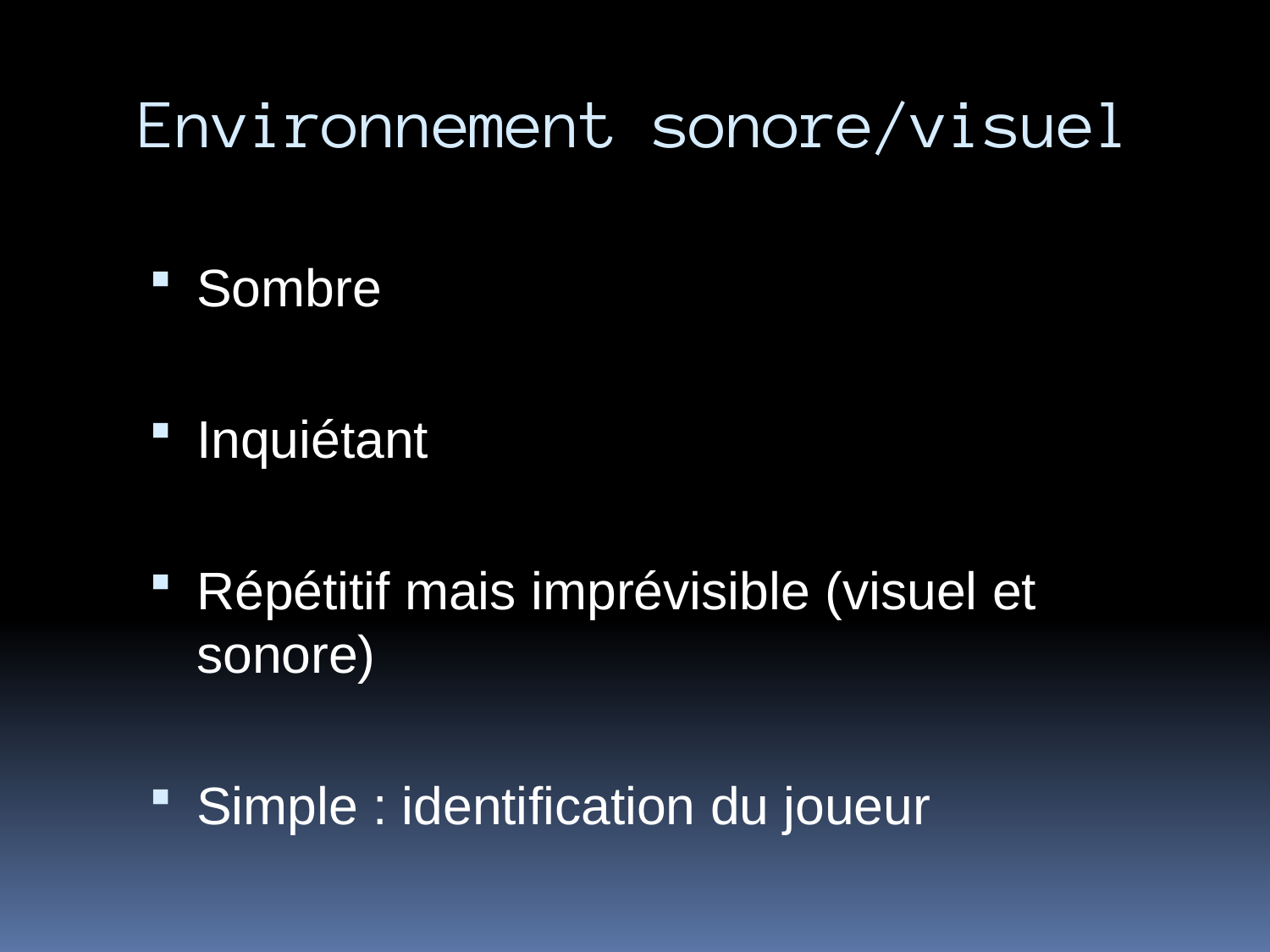

# Environnement sonore/visuel
Sombre

Inquiétant

Répétitif mais imprévisible (visuel et sonore)

Simple : identification du joueur